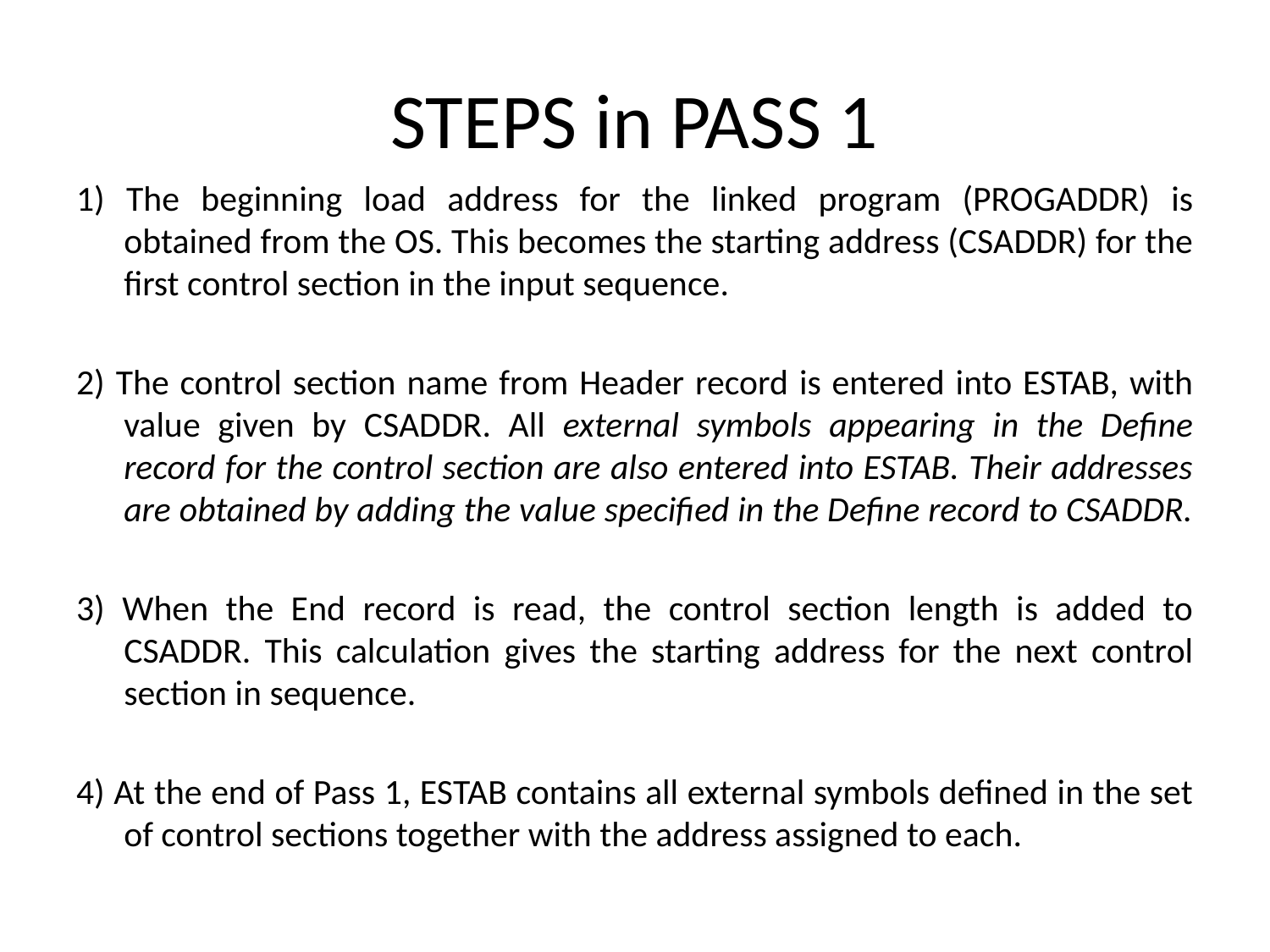

# STEPS in PASS 1
1) The beginning load address for the linked program (PROGADDR) is obtained from the OS. This becomes the starting address (CSADDR) for the first control section in the input sequence.

2) The control section name from Header record is entered into ESTAB, with value given by CSADDR. All external symbols appearing in the Define record for the control section are also entered into ESTAB. Their addresses are obtained by adding the value specified in the Define record to CSADDR.

3) When the End record is read, the control section length is added to CSADDR. This calculation gives the starting address for the next control section in sequence.

4) At the end of Pass 1, ESTAB contains all external symbols defined in the set of control sections together with the address assigned to each.